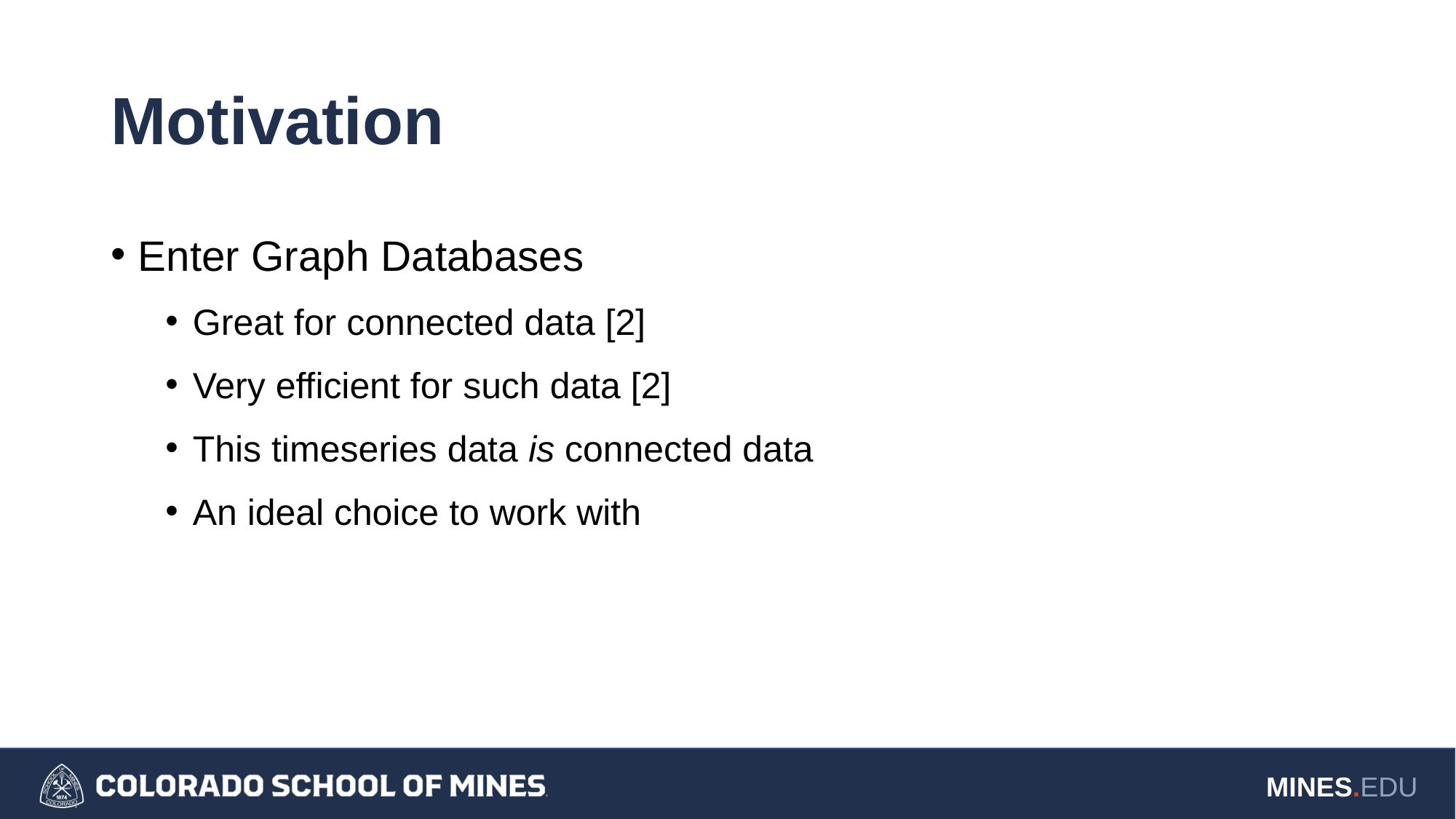

# Motivation
Enter Graph Databases
Great for connected data [2]
Very efficient for such data [2]
This timeseries data is connected data
An ideal choice to work with